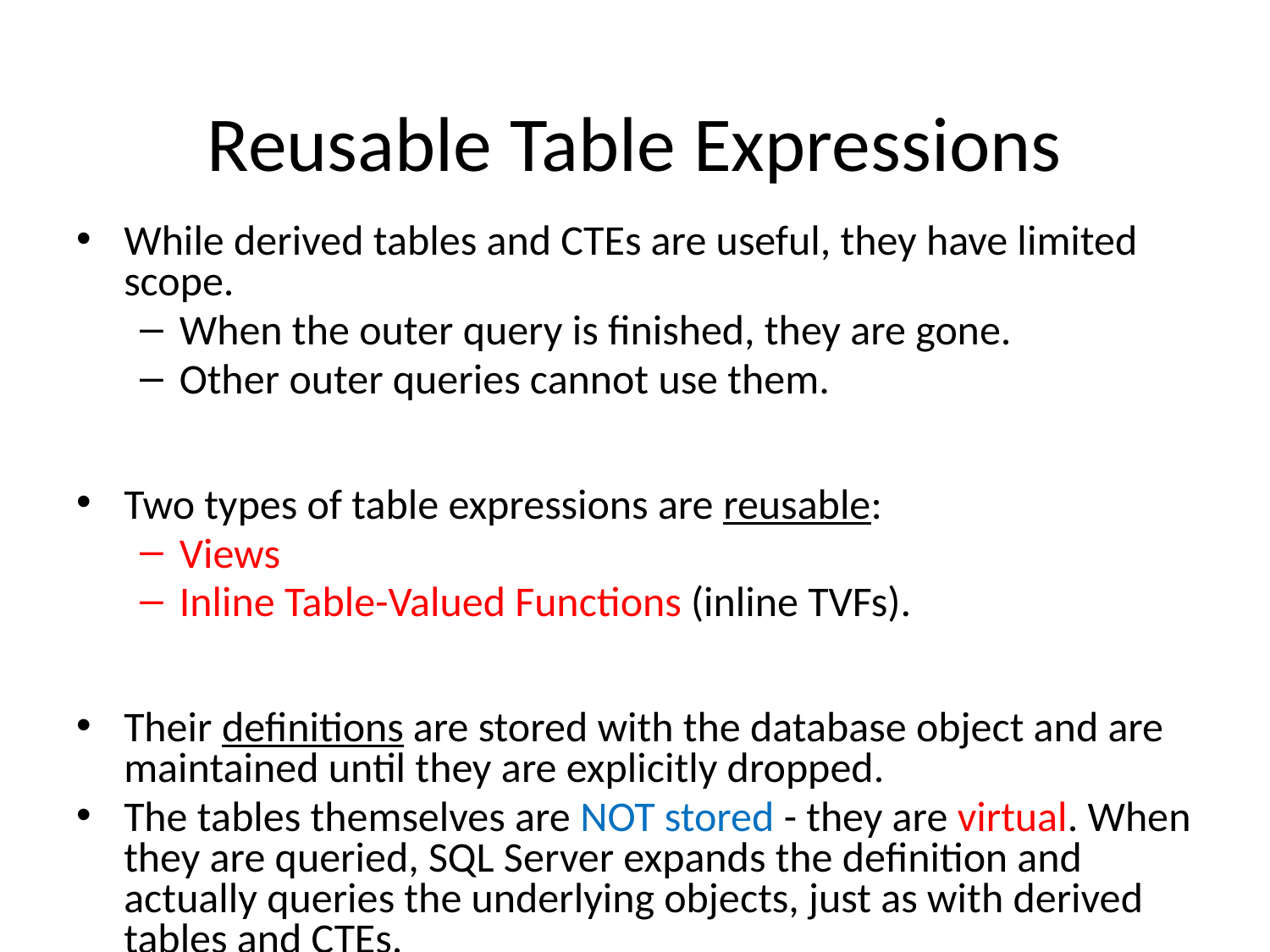

# Reusable Table Expressions
While derived tables and CTEs are useful, they have limited scope.
When the outer query is finished, they are gone.
Other outer queries cannot use them.

Two types of table expressions are reusable:
Views
Inline Table-Valued Functions (inline TVFs).

Their definitions are stored with the database object and are maintained until they are explicitly dropped.
The tables themselves are NOT stored - they are virtual. When they are queried, SQL Server expands the definition and actually queries the underlying objects, just as with derived tables and CTEs.